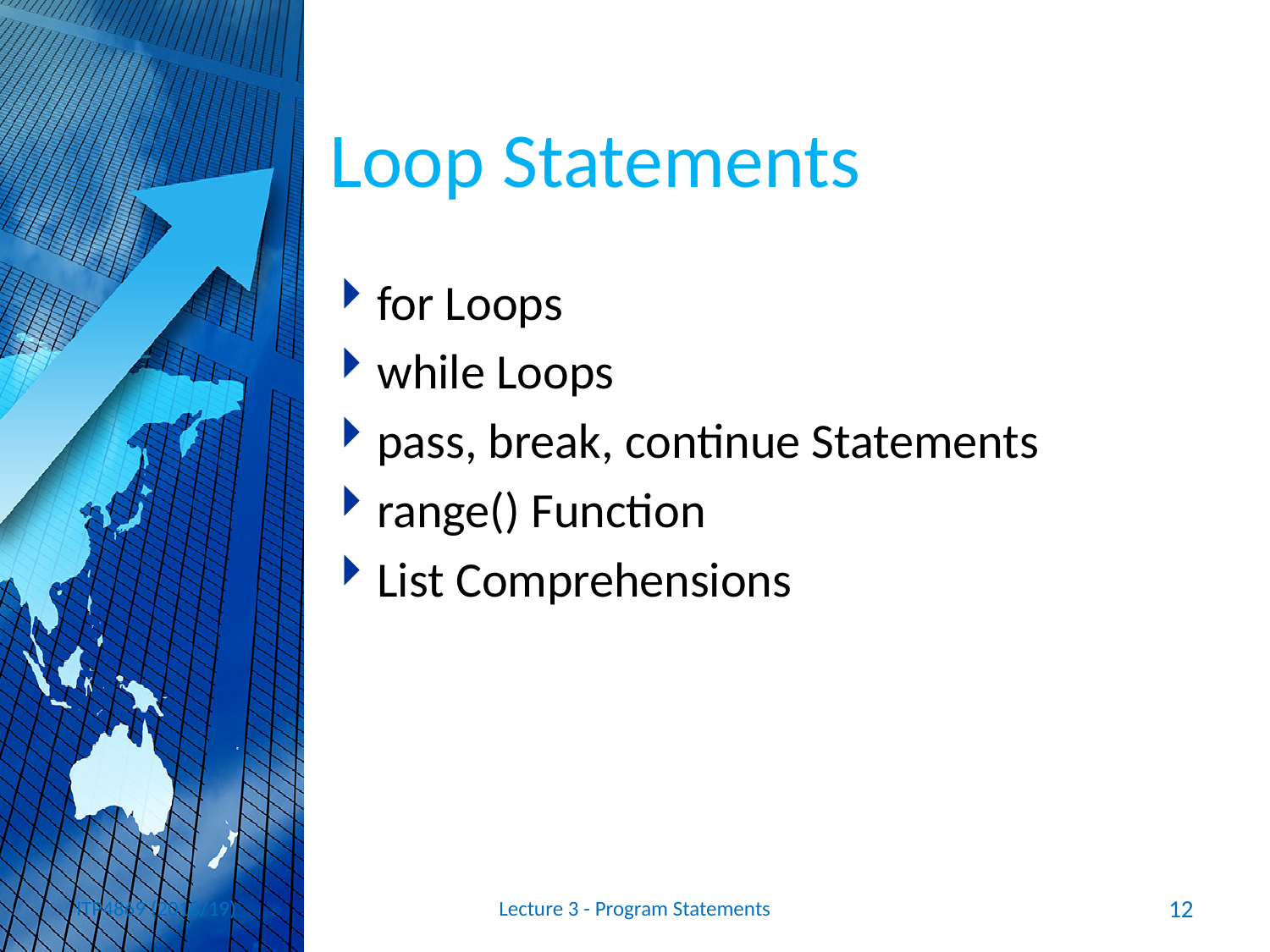

# Loop Statements
for Loops
while Loops
pass, break, continue Statements
range() Function
List Comprehensions
ITP4869 (2018/19)
Lecture 3 - Program Statements
12